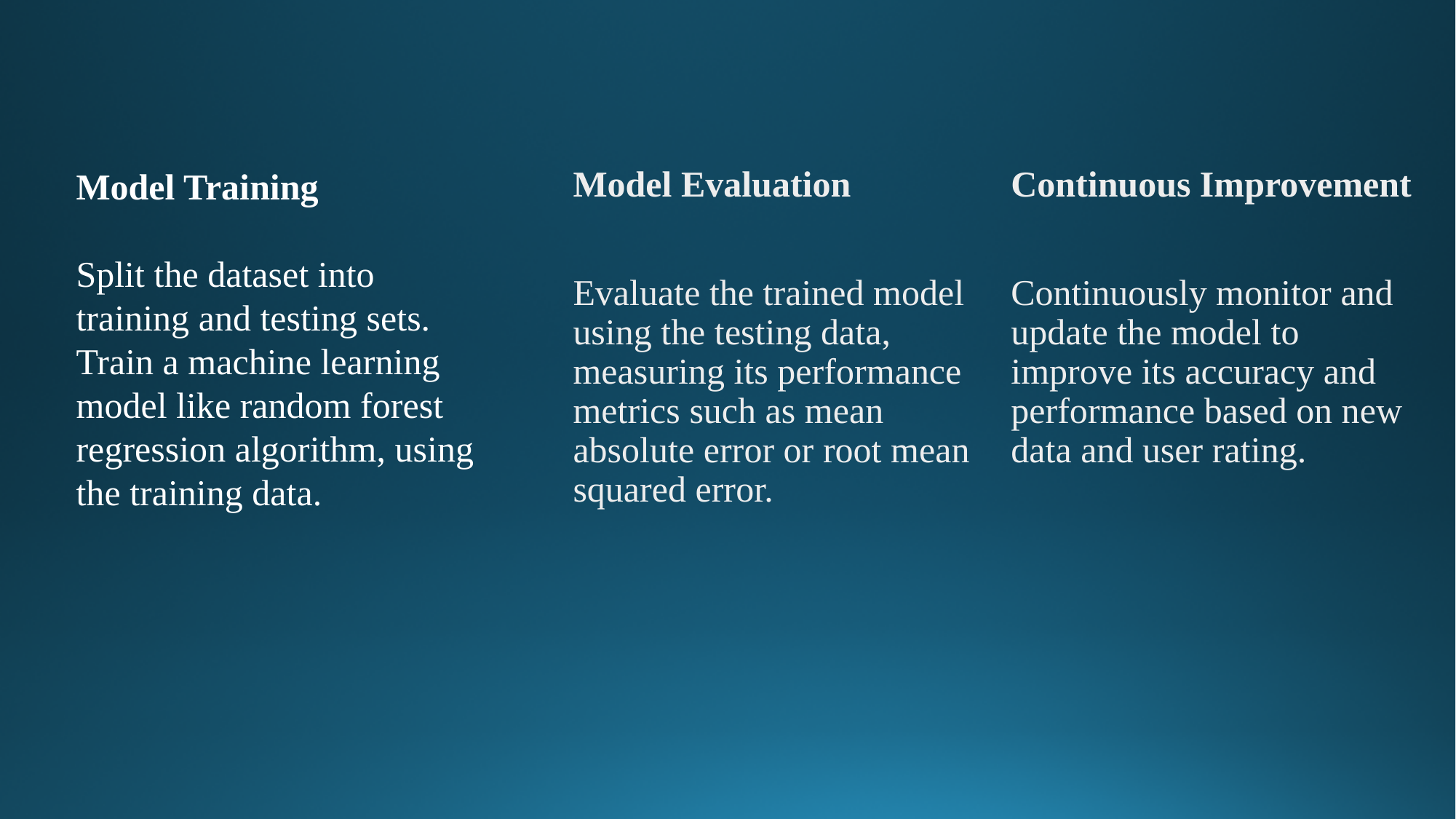

Model Training

Split the dataset into training and testing sets.
Train a machine learning model like random forest regression algorithm, using the training data.

Model Evaluation

Evaluate the trained model using the testing data, measuring its performance metrics such as mean absolute error or root mean squared error.

Continuous Improvement

Continuously monitor and update the model to improve its accuracy and performance based on new data and user rating.